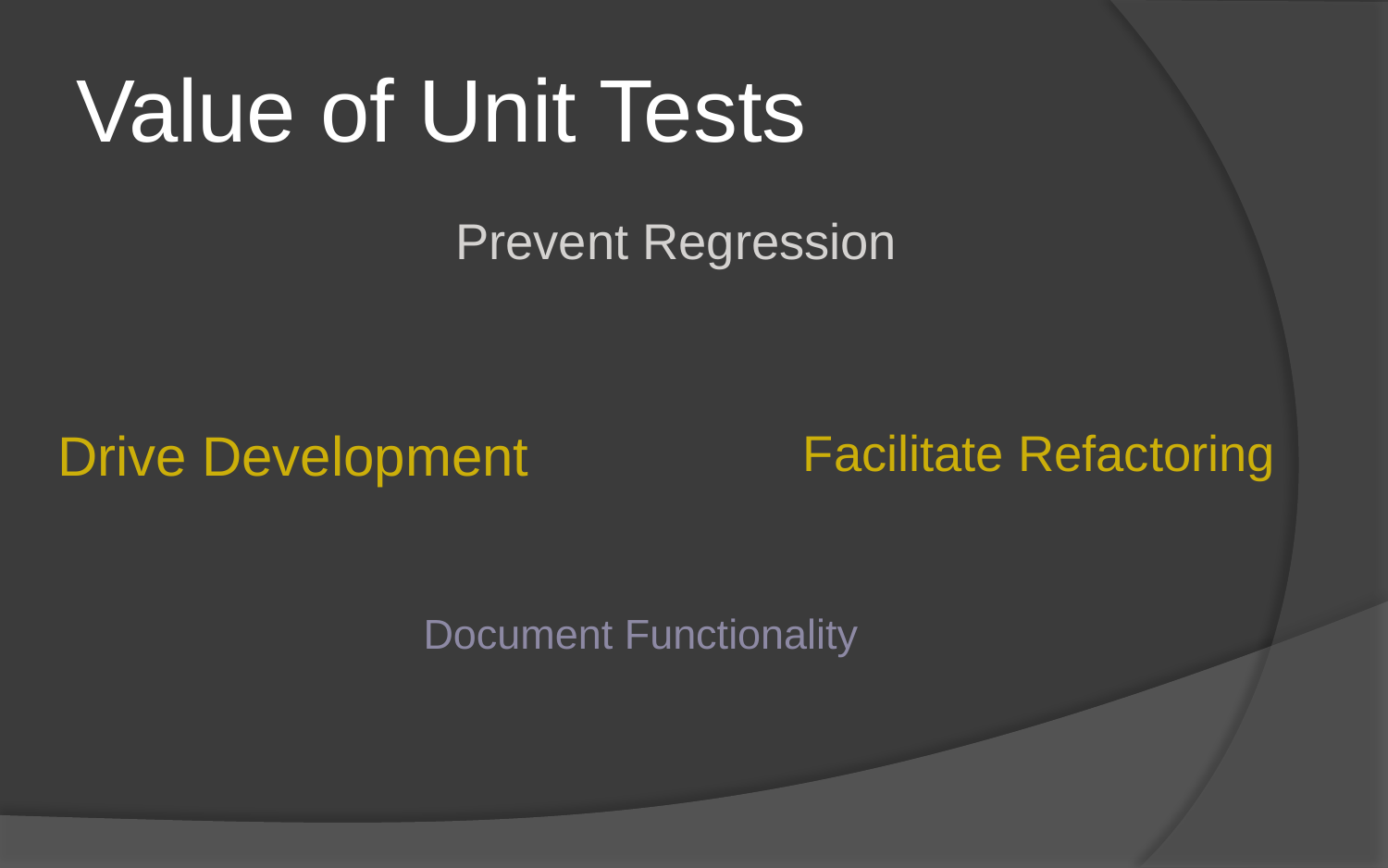

# Value of Unit Tests
Prevent Regression
Drive Development
Facilitate Refactoring
Document Functionality